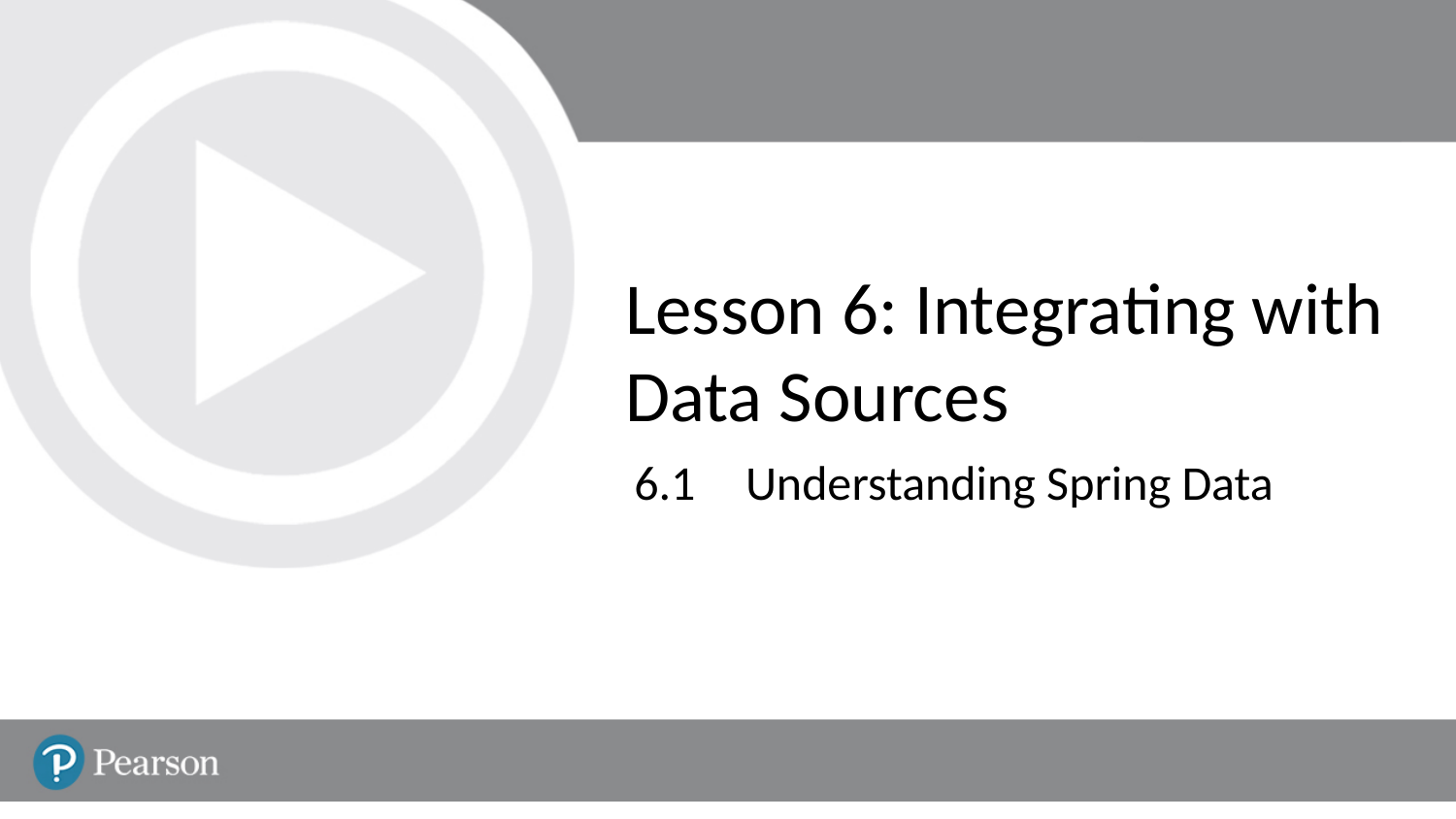

# Lesson 6: Integrating with Data Sources
6.1	 Understanding Spring Data